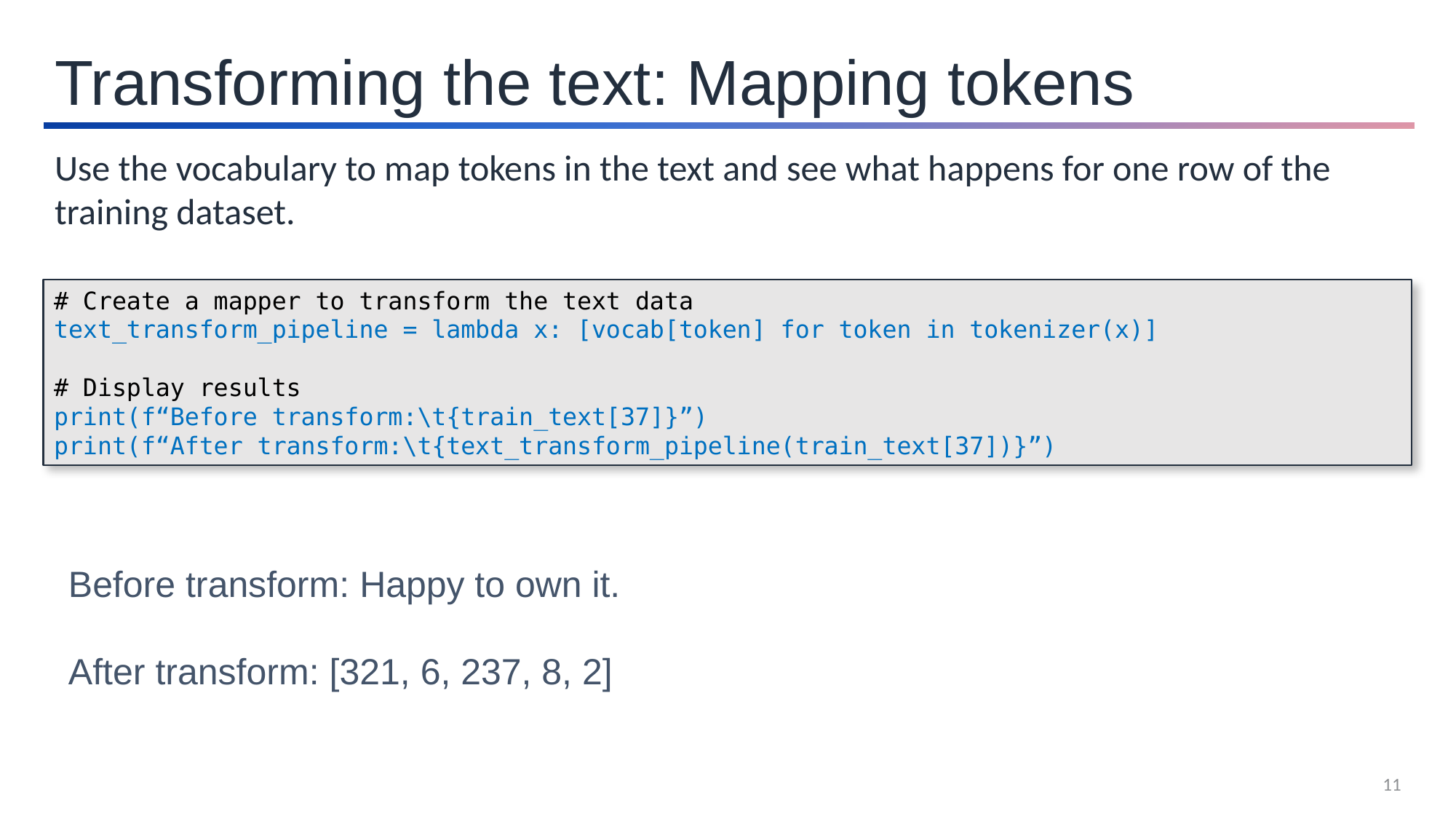

Transforming the text: Mapping tokens
Use the vocabulary to map tokens in the text and see what happens for one row of the training dataset.
# Create a mapper to transform the text data
text_transform_pipeline = lambda x: [vocab[token] for token in tokenizer(x)]

# Display results
print(f“Before transform:\t{train_text[37]}”)
print(f“After transform:\t{text_transform_pipeline(train_text[37])}”)
Before transform: Happy to own it.

After transform: [321, 6, 237, 8, 2]
11